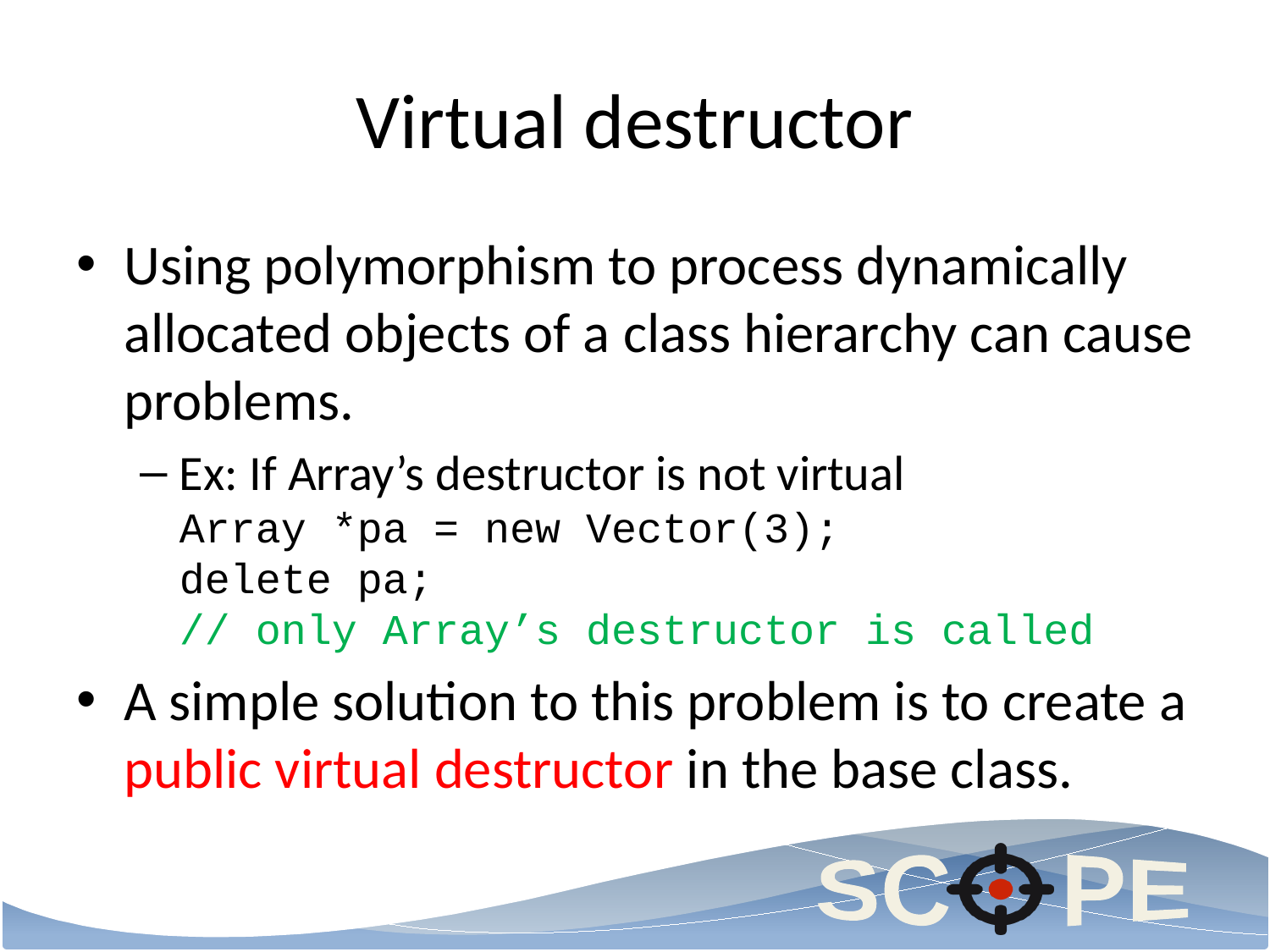

# Virtual destructor
Using polymorphism to process dynamically allocated objects of a class hierarchy can cause problems.
Ex: If Array’s destructor is not virtual
Array *pa = new Vector(3);
delete pa;
// only Array’s destructor is called
A simple solution to this problem is to create a public virtual destructor in the base class.